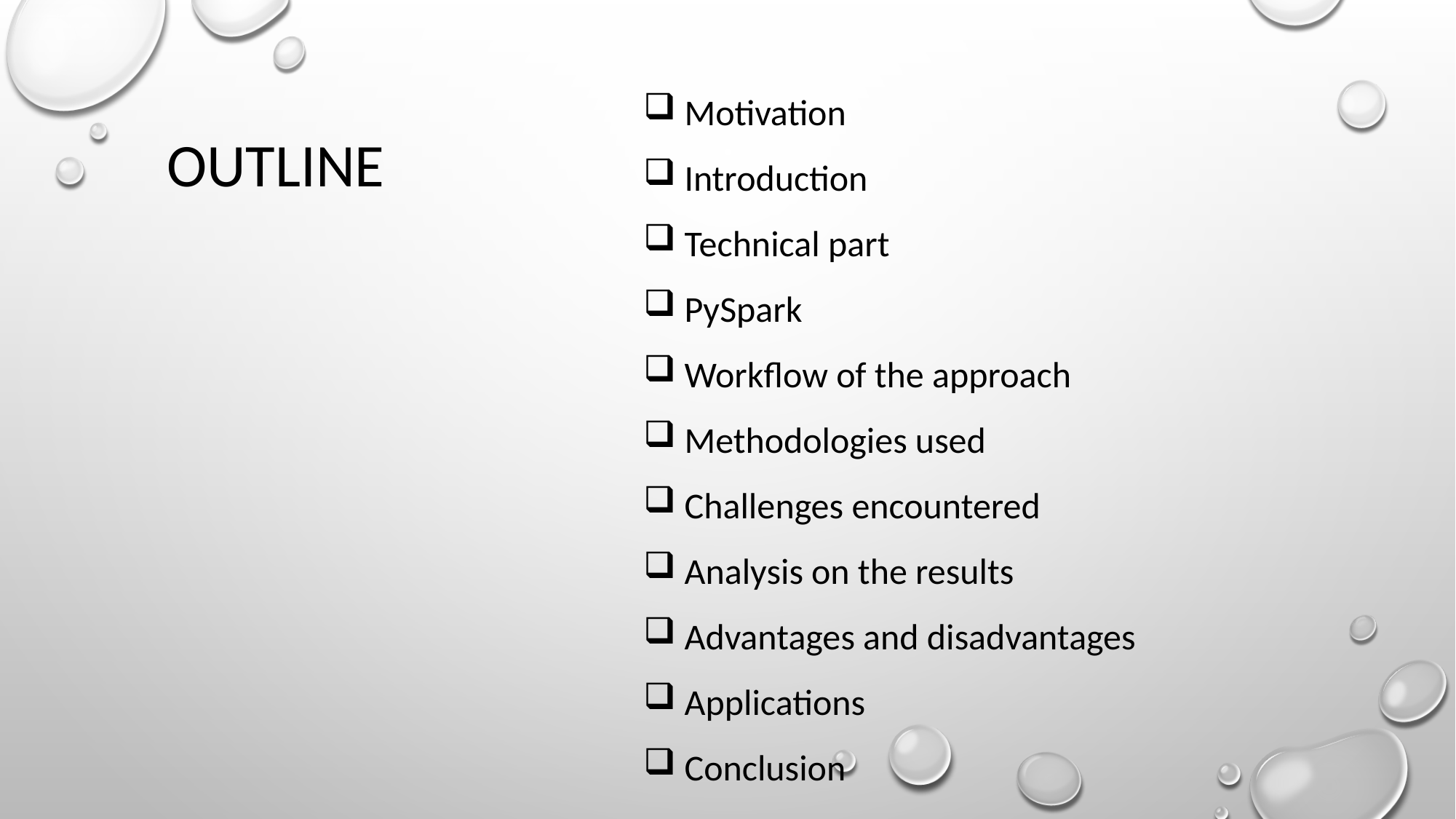

Motivation
Introduction
Technical part
PySpark
Workflow of the approach
Methodologies used
Challenges encountered
Analysis on the results
Advantages and disadvantages
Applications
Conclusion
OUTLINE